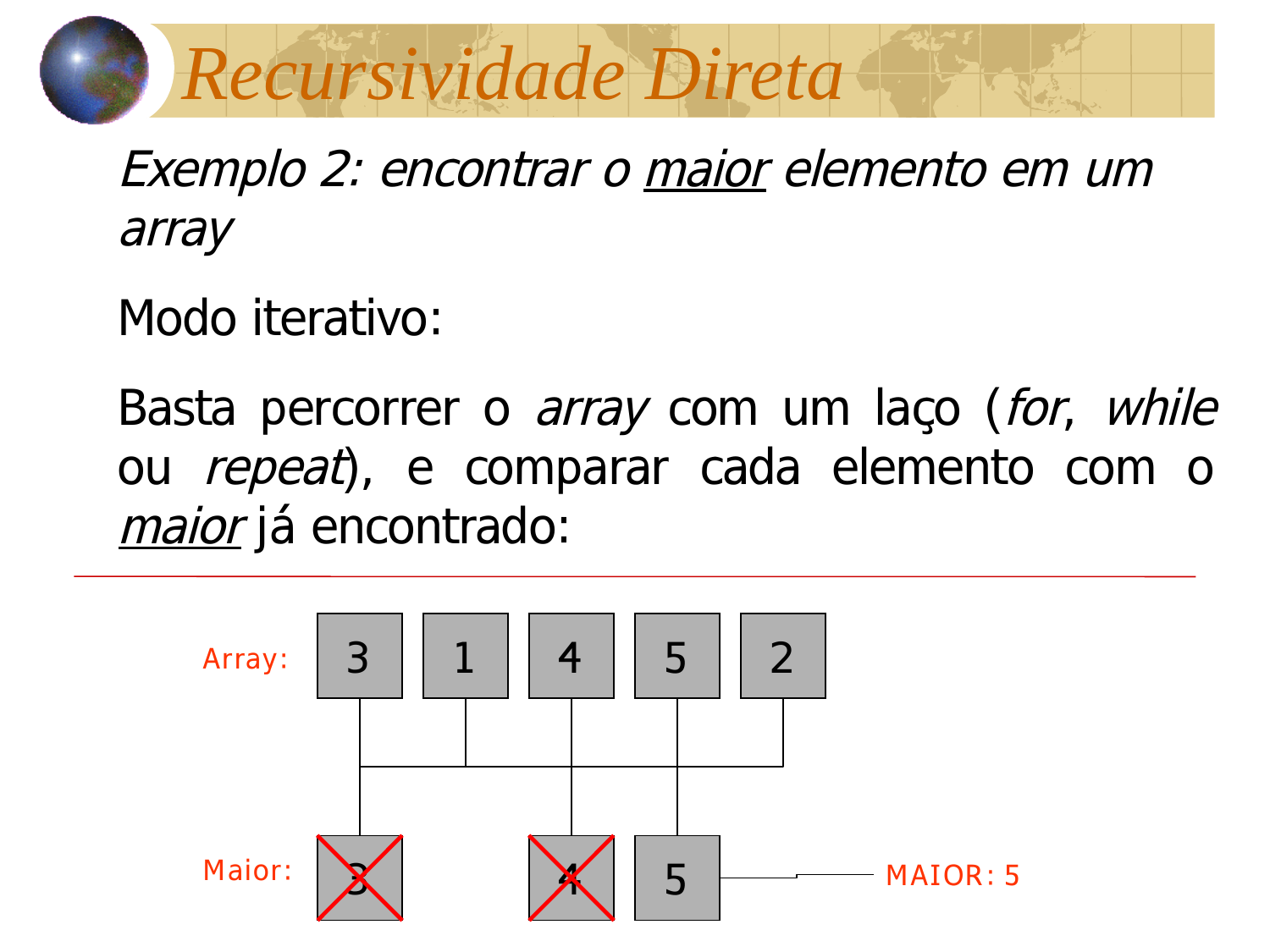

Recursividade Direta
Exemplo 2: encontrar o maior elemento em um array
Modo iterativo:
Basta percorrer o array com um laço (for, while ou repeat), e comparar cada elemento com o maior já encontrado:

3
3
4

4
1
5

5
2
Array:
Maior:
MAIOR: 5